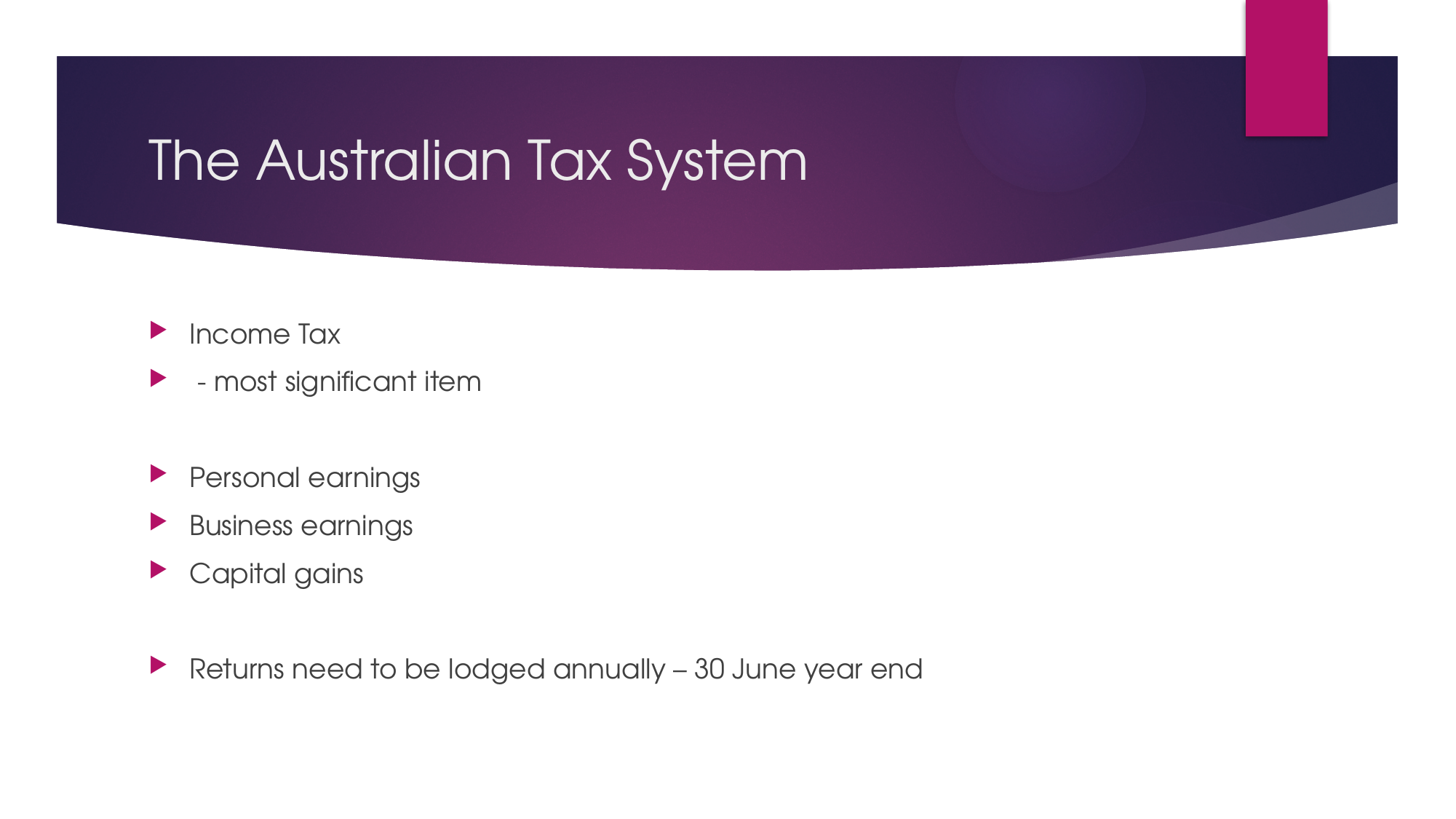

# The Australian Tax System
Income Tax
 - most significant item

Personal earnings
Business earnings
Capital gains

Returns need to be lodged annually – 30 June year end